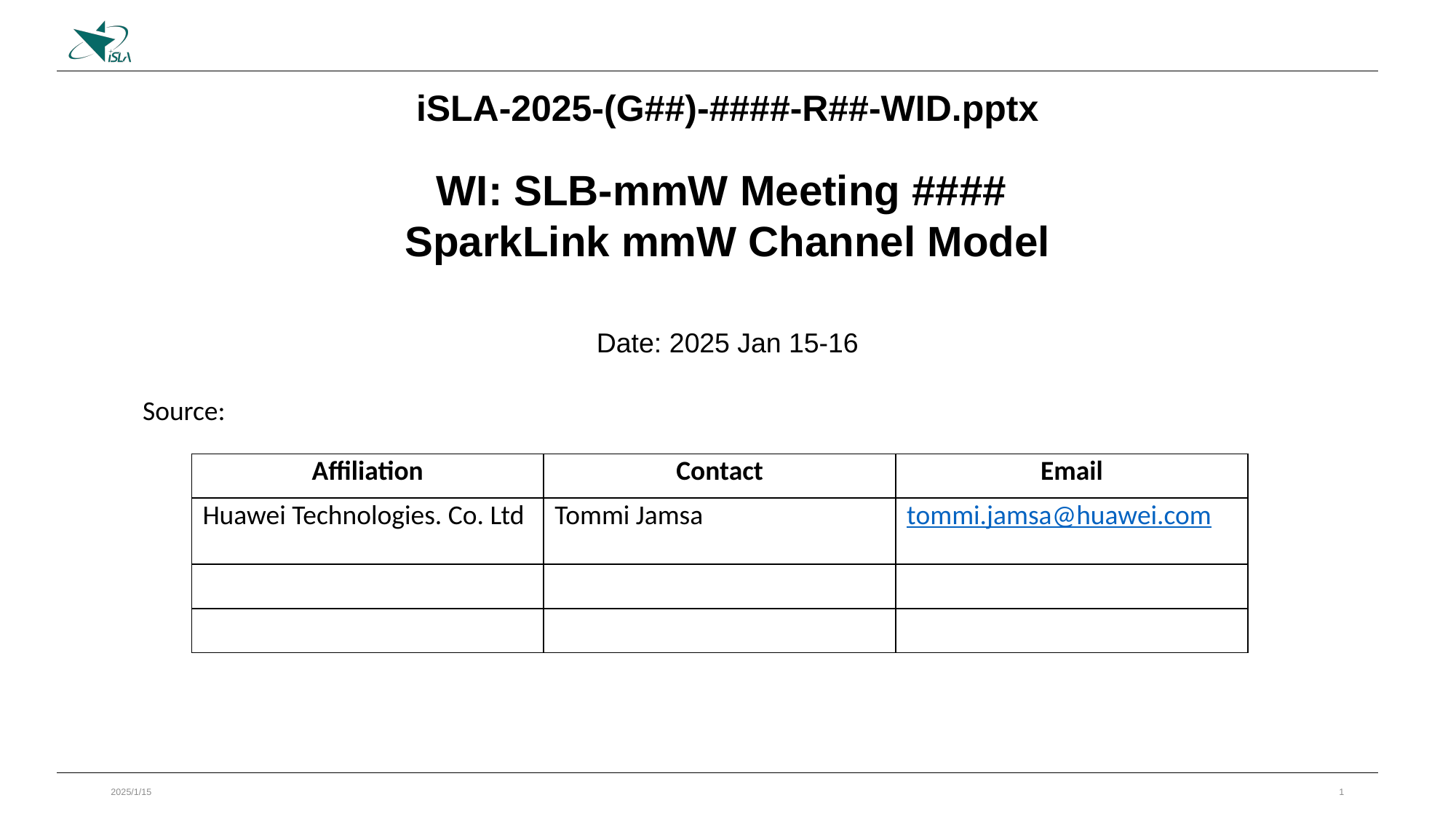

iSLA-2025-(G##)-####-R##-WID.pptx
WI: SLB-mmW Meeting ####
SparkLink mmW Channel Model
Date: 2025 Jan 15-16
Source:
| Affiliation | Contact | Email |
| --- | --- | --- |
| Huawei Technologies. Co. Ltd | Tommi Jamsa | tommi.jamsa@huawei.com |
|  |  |  |
|  |  |  |
2025/1/15
1